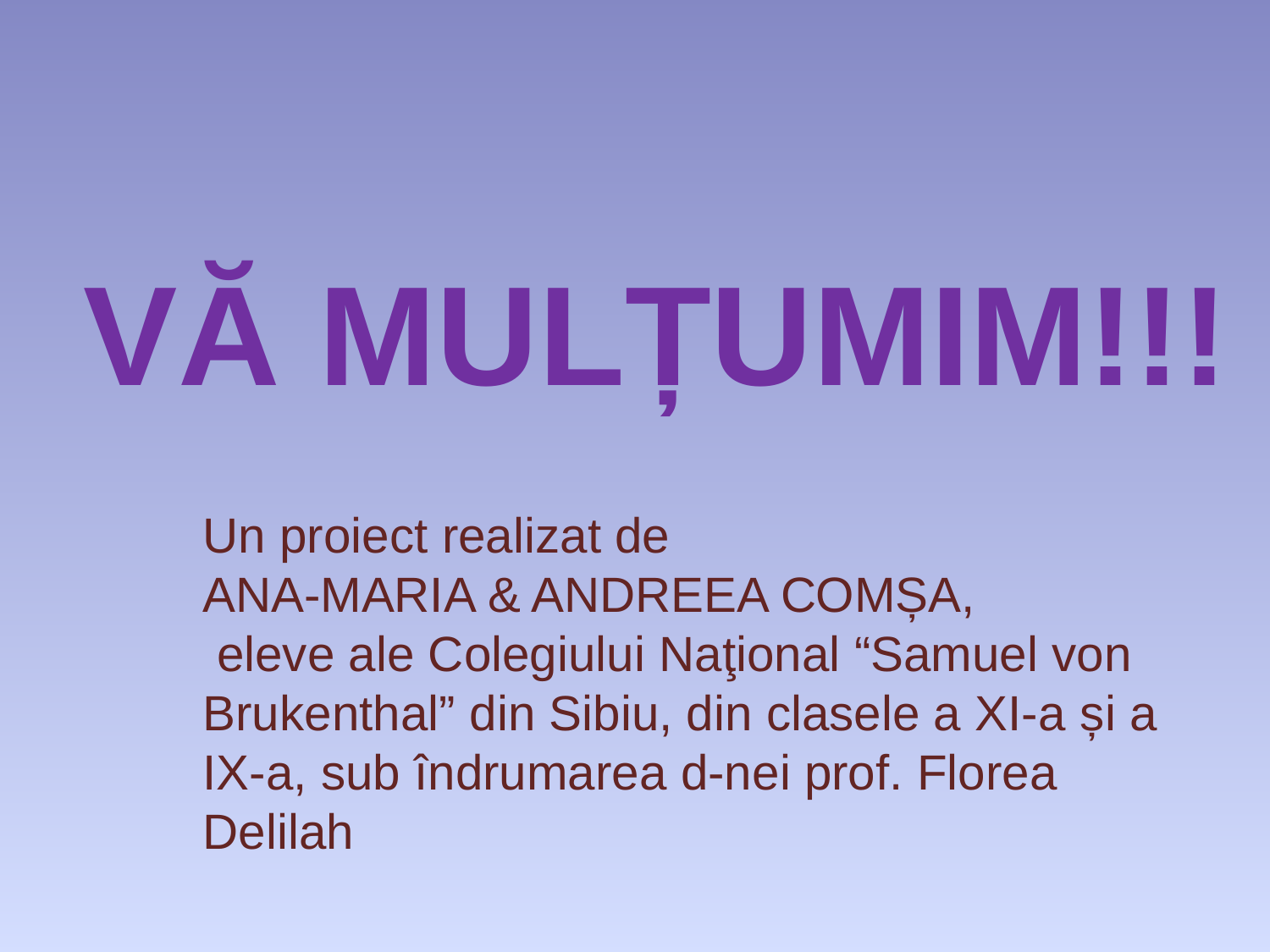

VĂ MULȚUMIM!!!
Un proiect realizat de
ANA-MARIA & ANDREEA COMȘA,
 eleve ale Colegiului Naţional “Samuel von Brukenthal” din Sibiu, din clasele a XI-a și a IX-a, sub îndrumarea d-nei prof. Florea Delilah